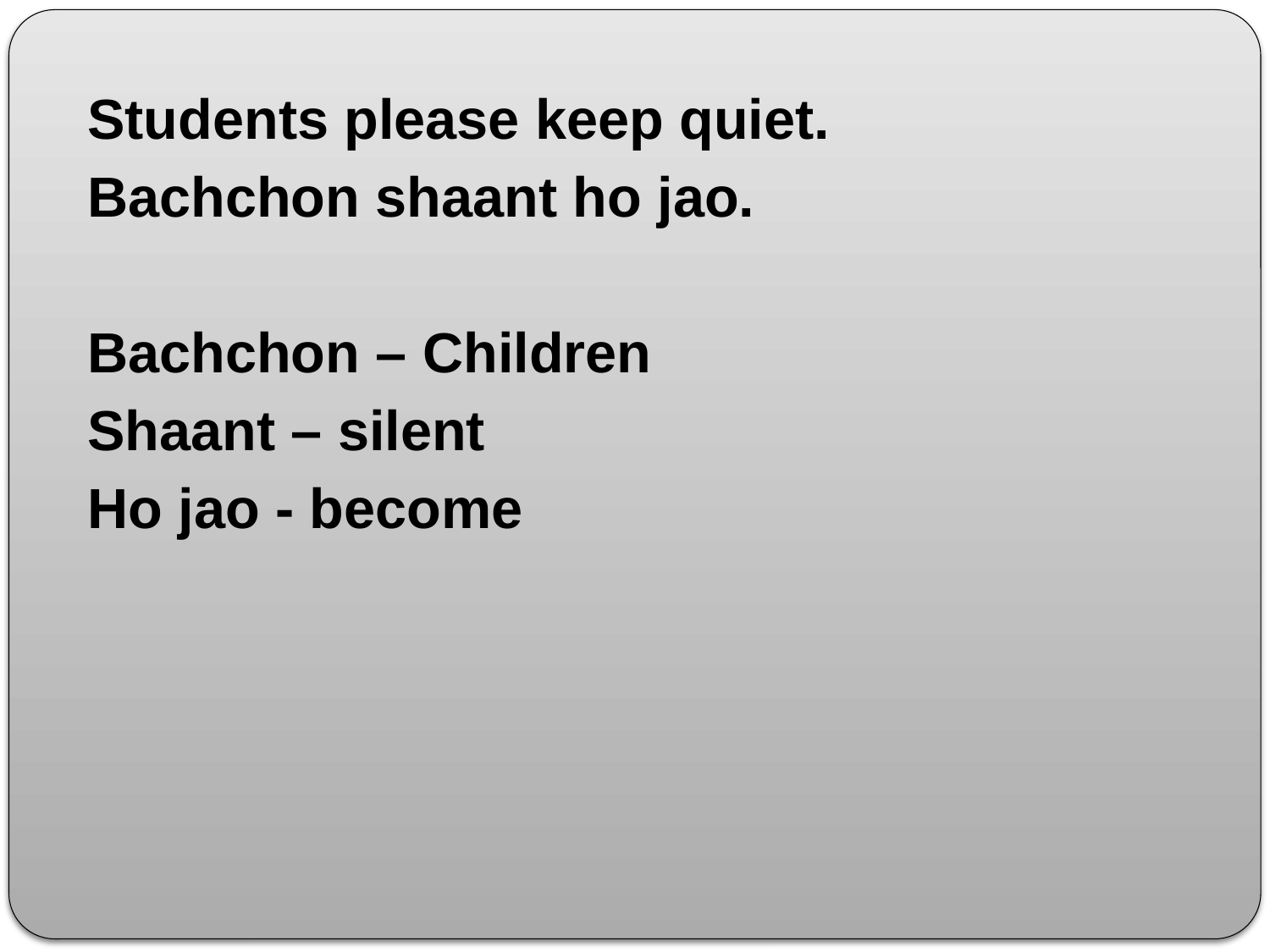

Students please keep quiet.
Bachchon shaant ho jao.

Bachchon – Children
Shaant – silent
Ho jao - become